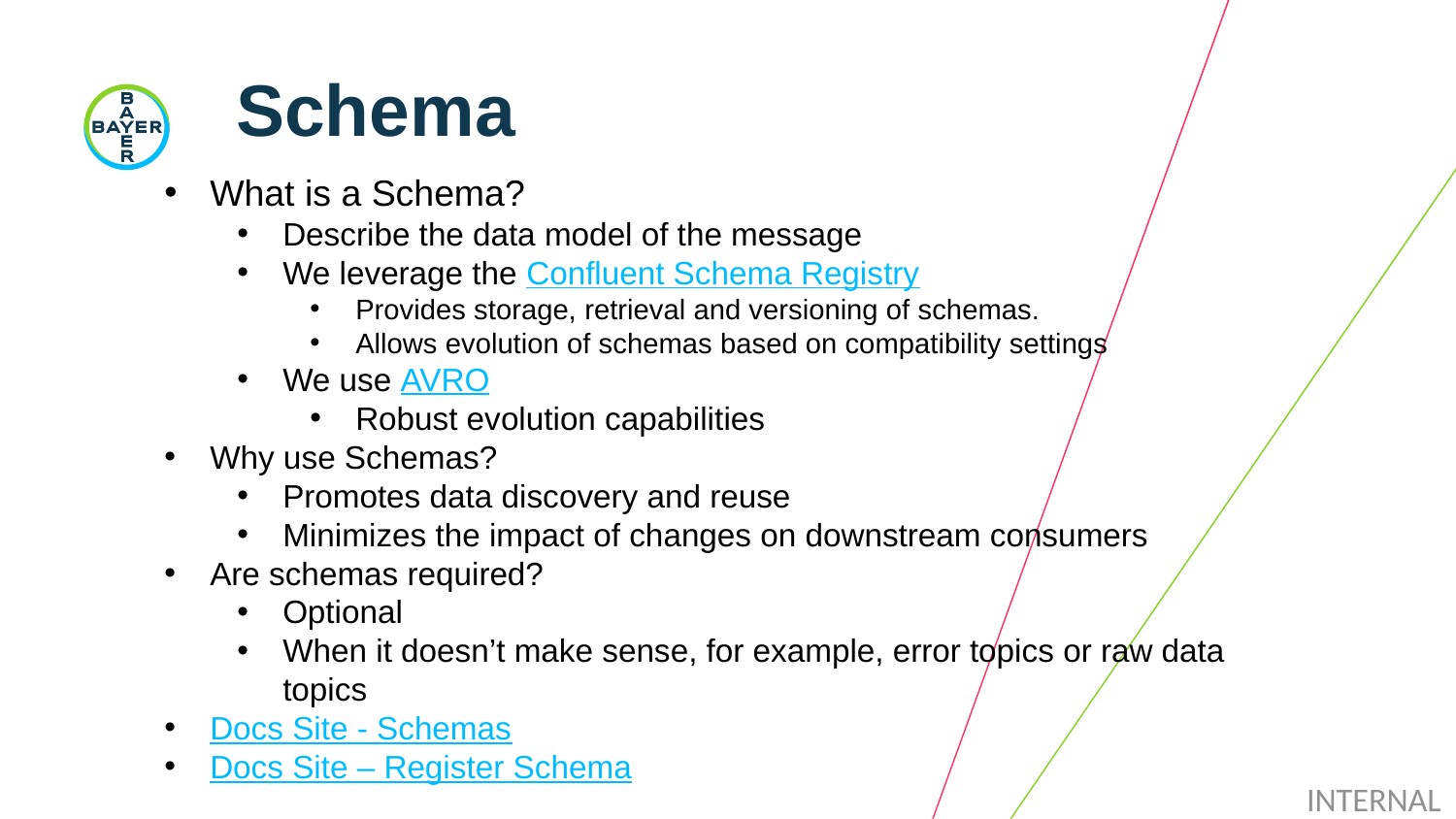

# Schema
What is a Schema?
Describe the data model of the message
We leverage the Confluent Schema Registry
Provides storage, retrieval and versioning of schemas.
Allows evolution of schemas based on compatibility settings
We use AVRO
Robust evolution capabilities
Why use Schemas?
Promotes data discovery and reuse
Minimizes the impact of changes on downstream consumers
Are schemas required?
Optional
When it doesn’t make sense, for example, error topics or raw data topics
Docs Site - Schemas
Docs Site – Register Schema